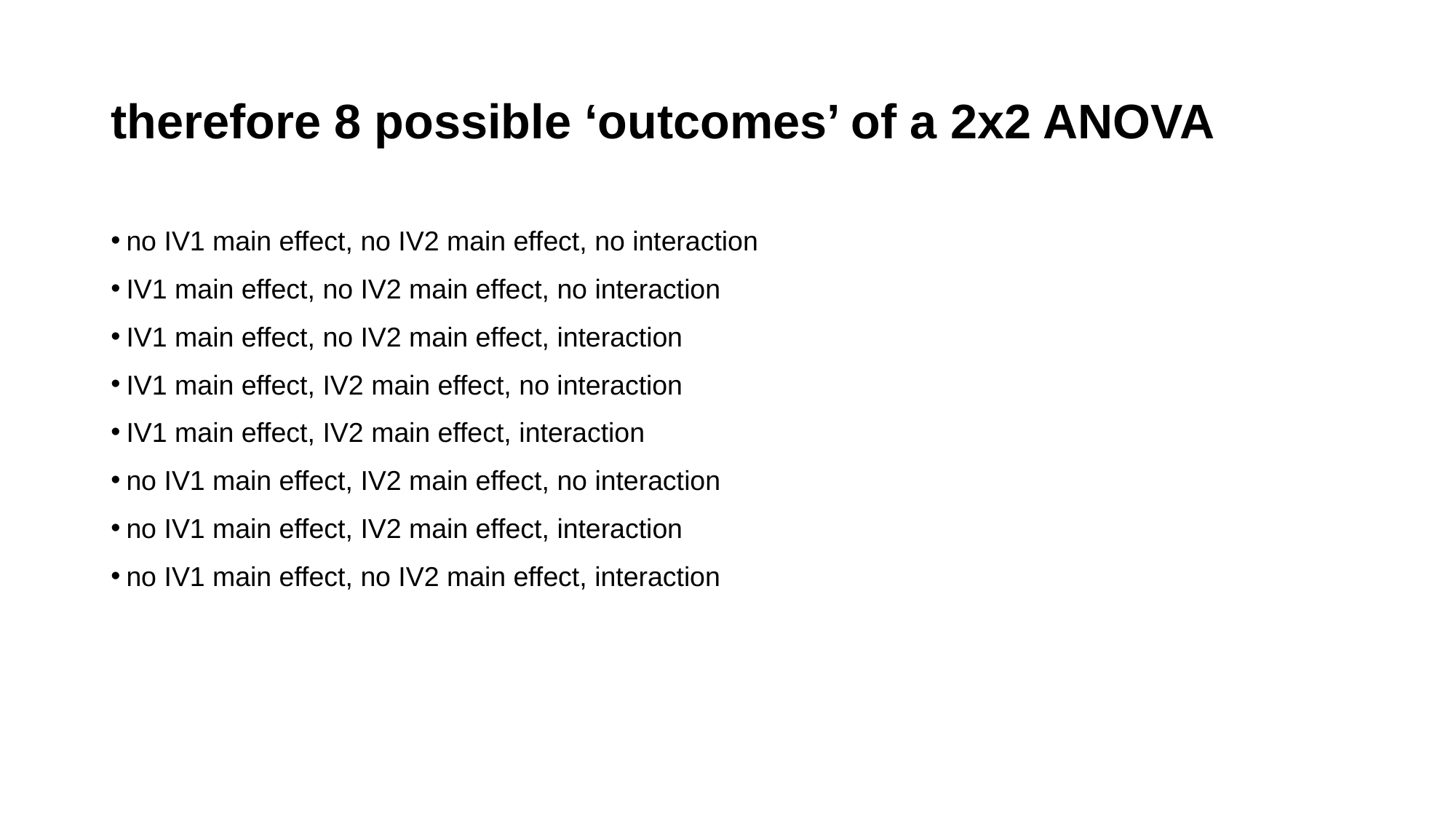

# therefore 8 possible ‘outcomes’ of a 2x2 ANOVA
no IV1 main effect, no IV2 main effect, no interaction
IV1 main effect, no IV2 main effect, no interaction
IV1 main effect, no IV2 main effect, interaction
IV1 main effect, IV2 main effect, no interaction
IV1 main effect, IV2 main effect, interaction
no IV1 main effect, IV2 main effect, no interaction
no IV1 main effect, IV2 main effect, interaction
no IV1 main effect, no IV2 main effect, interaction